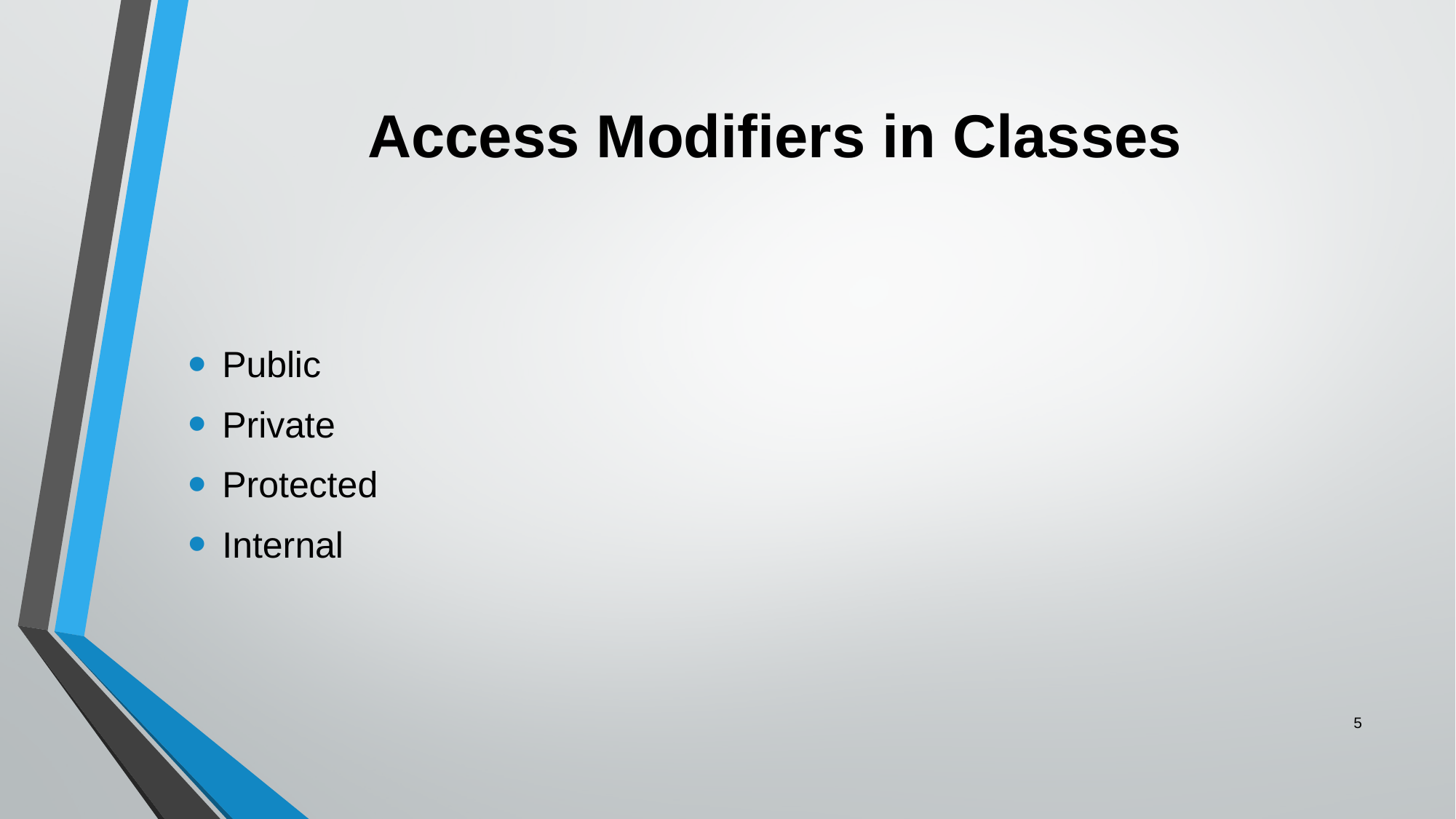

# Access Modifiers in Classes
Public
Private
Protected
Internal
5